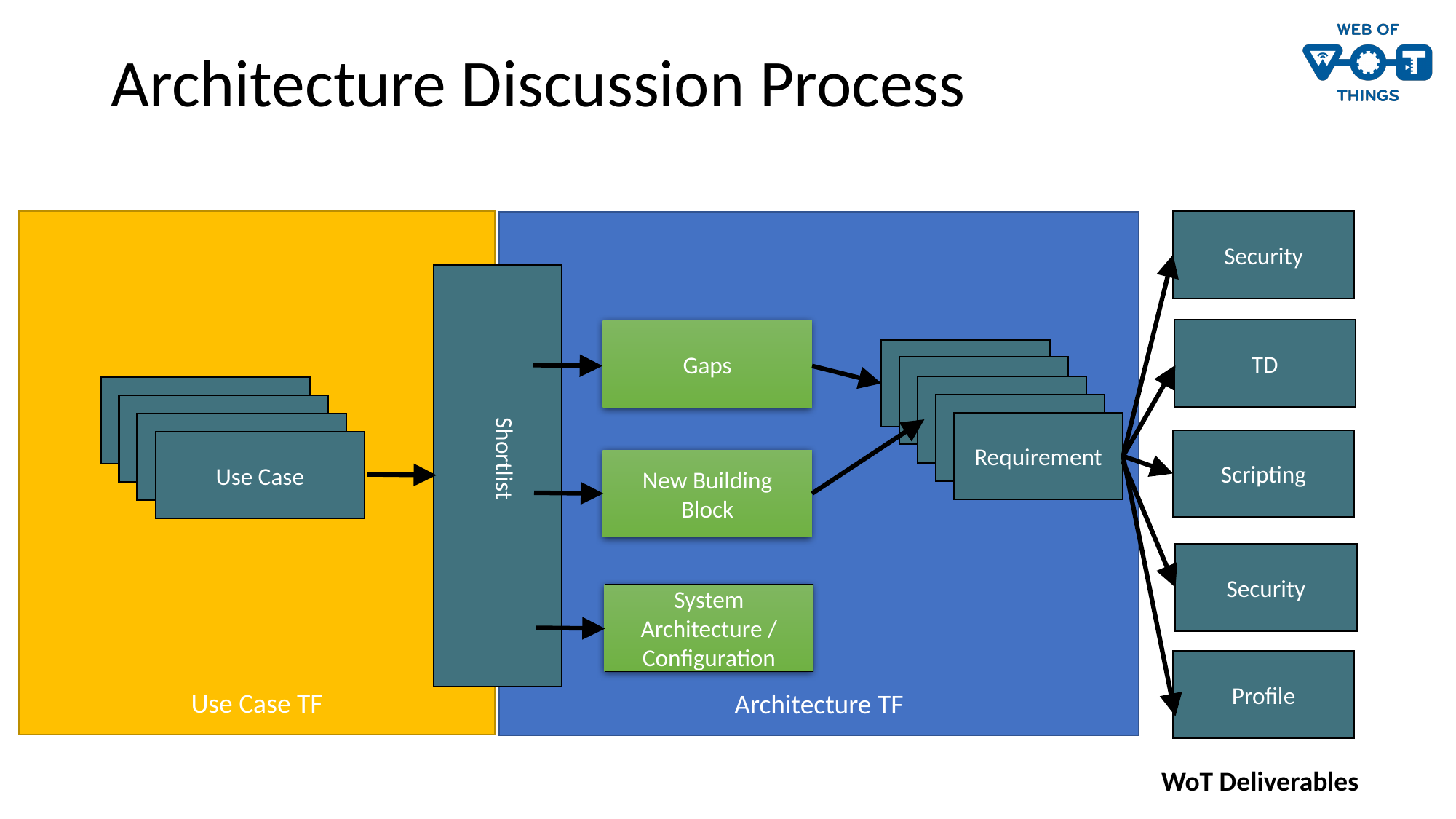

# Architecture Discussion Process

Use Case TF
Security

Architecture TF
Shortlist
TD
Gaps

Use Case
s
Use Case
Requirement
Use Case
Scripting
Use Case
New Building Block
Security
System Architecture / Configuration
Profile
WoT Deliverables